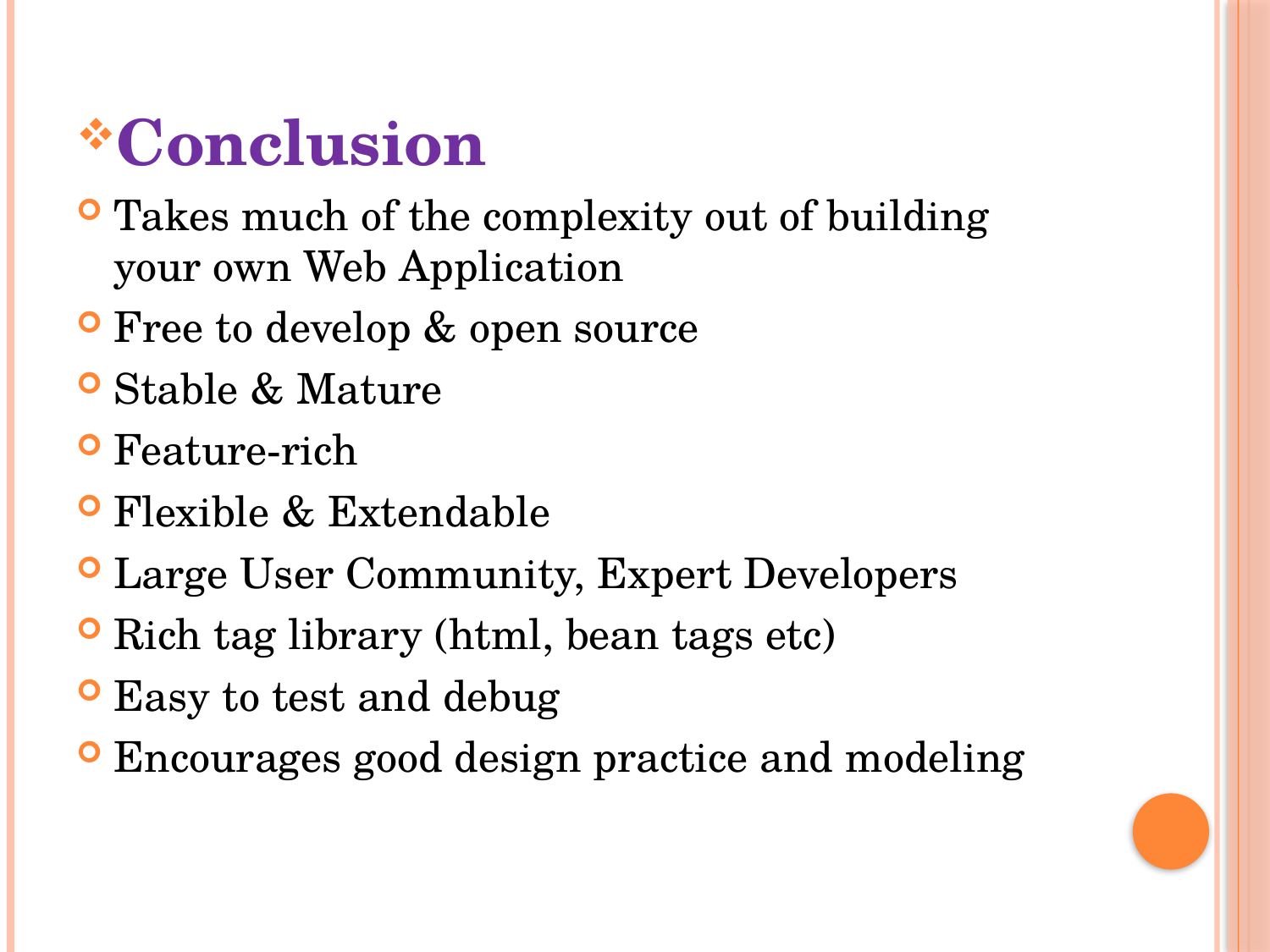

Conclusion
Takes much of the complexity out of building your own Web Application
Free to develop & open source
Stable & Mature
Feature-rich
Flexible & Extendable
Large User Community, Expert Developers
Rich tag library (html, bean tags etc)
Easy to test and debug
Encourages good design practice and modeling